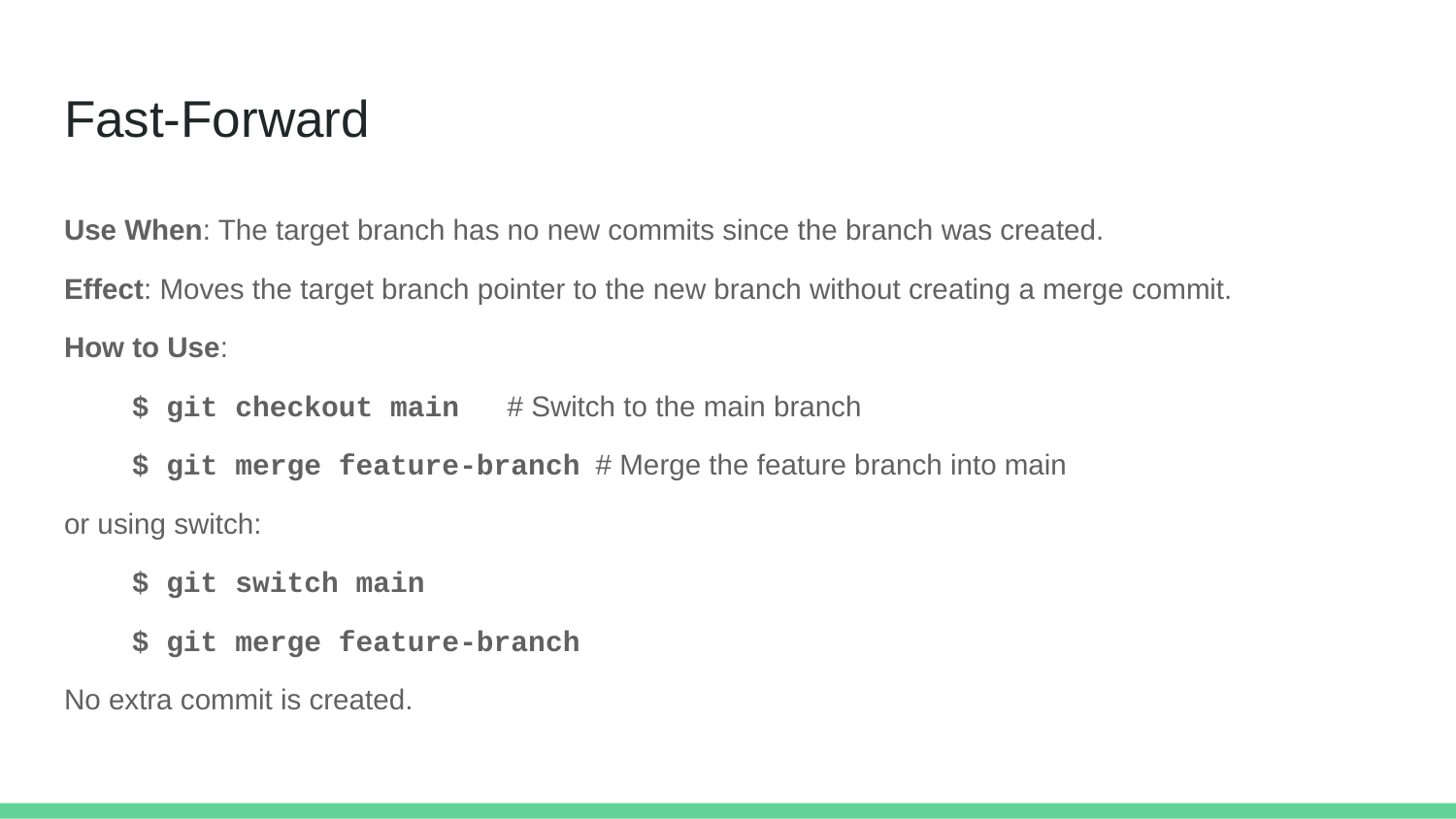

# Fast-Forward
Use When: The target branch has no new commits since the branch was created.
Effect: Moves the target branch pointer to the new branch without creating a merge commit.
How to Use:
$ git checkout main      # Switch to the main branch
$ git merge feature-branch  # Merge the feature branch into main
or using switch:
$ git switch main
$ git merge feature-branch
No extra commit is created.